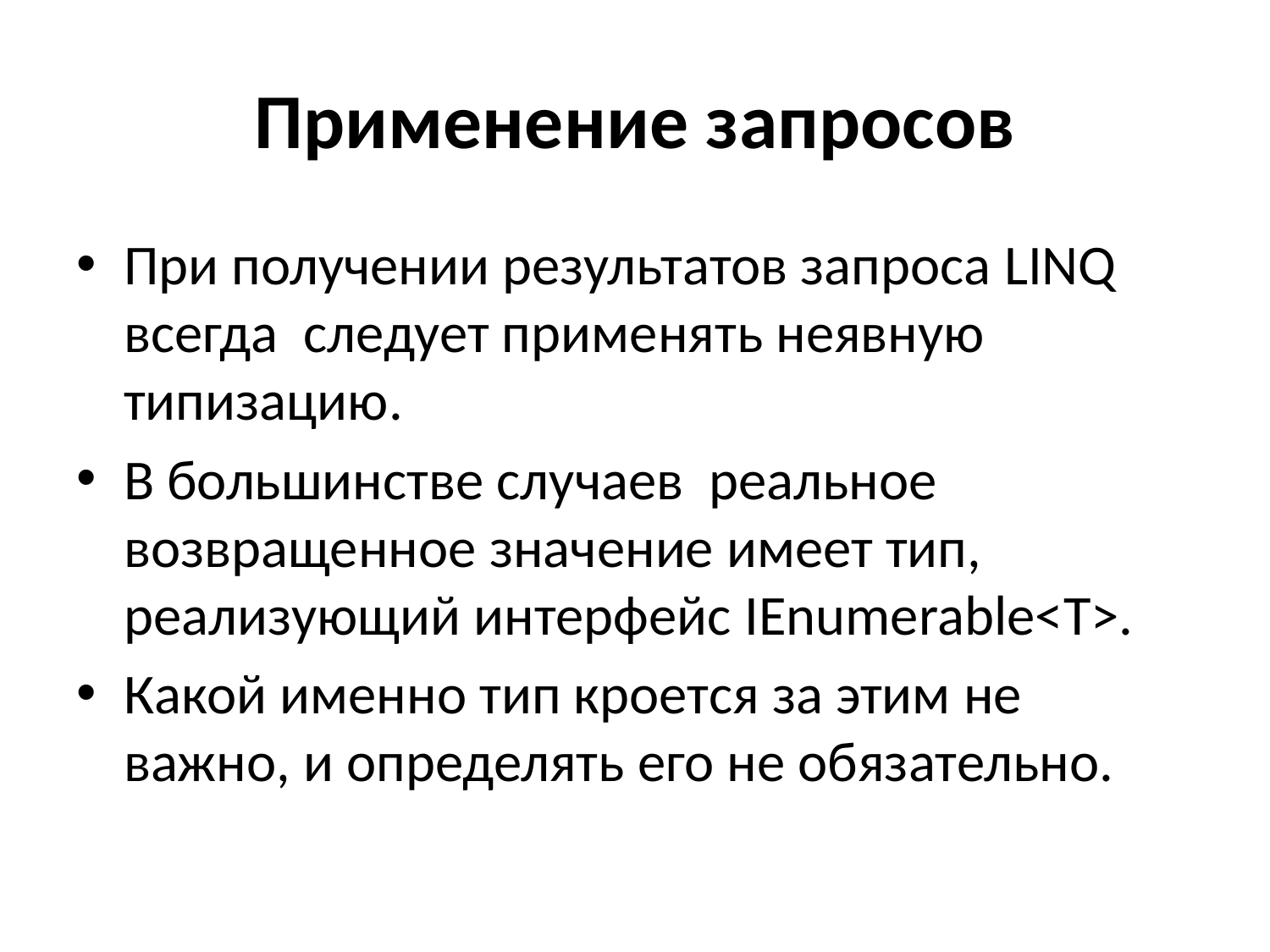

# Применение запросов
При получении результатов запроса LINQ всегда  следует применять неявную типизацию.
В большинстве случаев  реальное возвращенное значение имеет тип, реализующий интерфейс IEnumerable<T>.
Какой именно тип кроется за этим не важно, и определять его не обязательно.